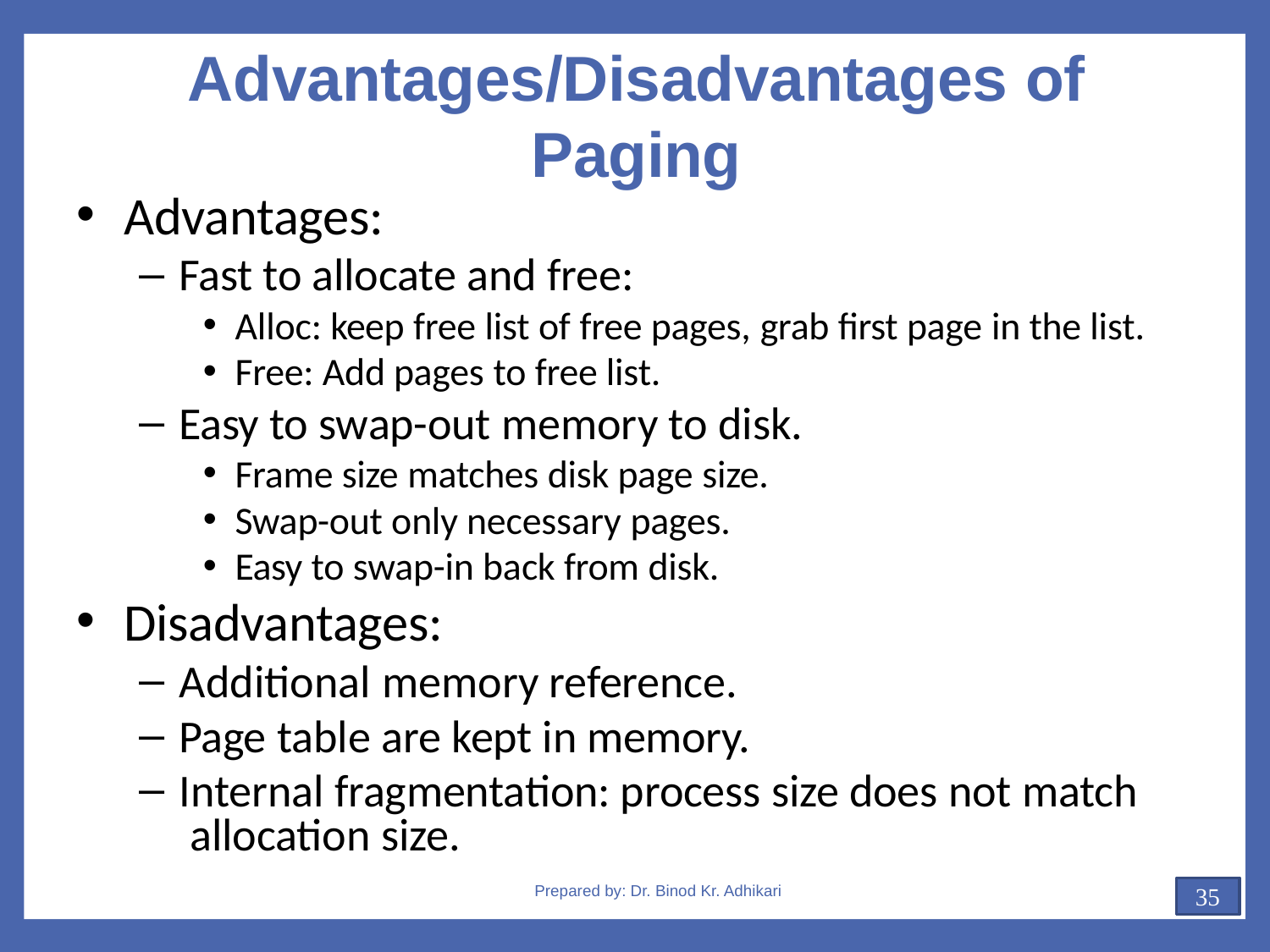

# Advantages/Disadvantages of Paging
Advantages:
Fast to allocate and free:
Alloc: keep free list of free pages, grab first page in the list.
Free: Add pages to free list.
Easy to swap-out memory to disk.
Frame size matches disk page size.
Swap-out only necessary pages.
Easy to swap-in back from disk.
Disadvantages:
Additional memory reference.
Page table are kept in memory.
Internal fragmentation: process size does not match  allocation size.
Prepared by: Dr. Binod Kr. Adhikari